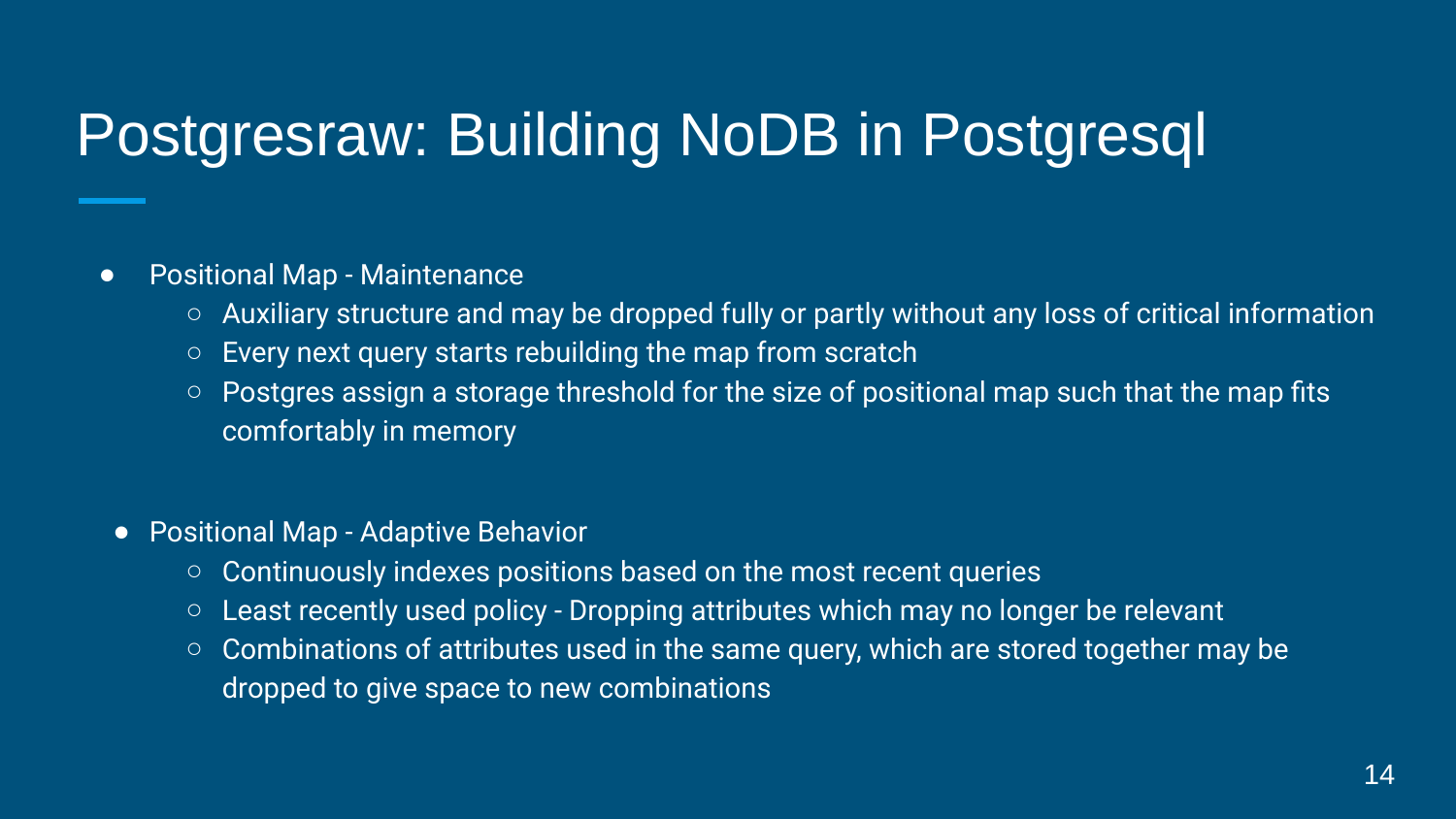

# Postgresraw: Building NoDB in Postgresql
Positional Map - Maintenance
Auxiliary structure and may be dropped fully or partly without any loss of critical information
Every next query starts rebuilding the map from scratch
Postgres assign a storage threshold for the size of positional map such that the map fits comfortably in memory

Positional Map - Adaptive Behavior
Continuously indexes positions based on the most recent queries
Least recently used policy - Dropping attributes which may no longer be relevant
Combinations of attributes used in the same query, which are stored together may be dropped to give space to new combinations
14